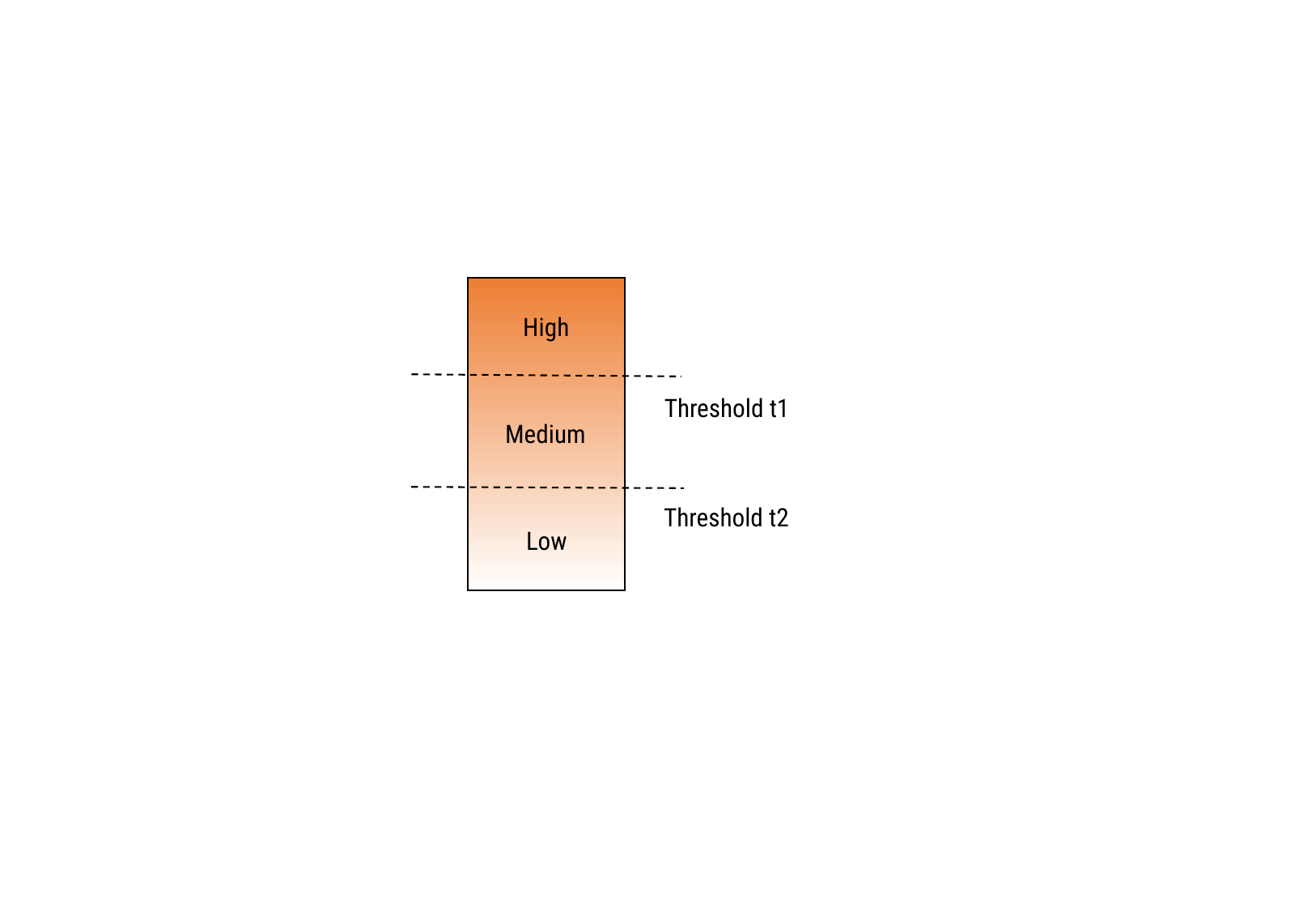

High
Threshold t1
Medium
Threshold t2
Low